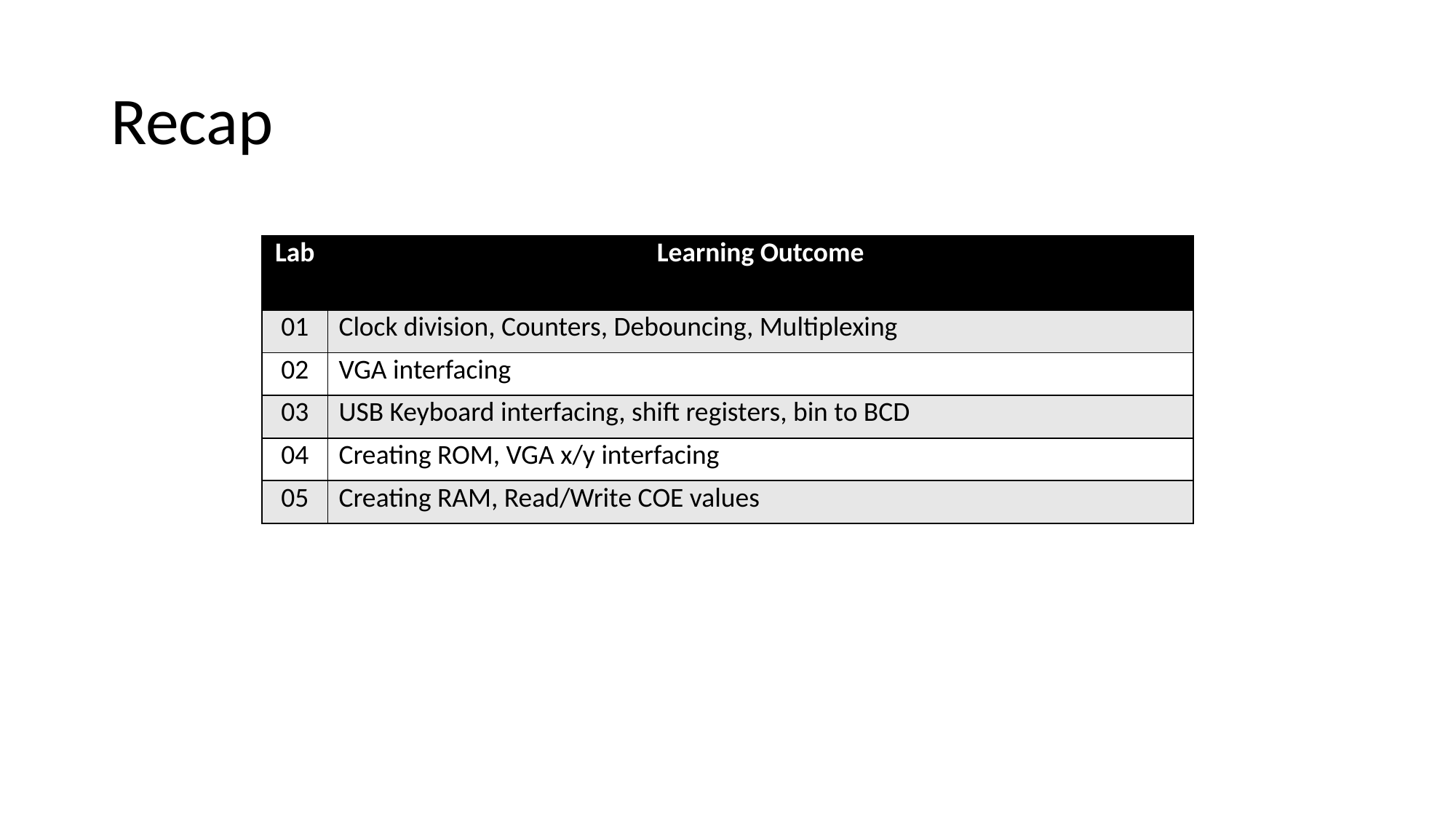

Recap
| Lab | Learning Outcome |
| --- | --- |
| 01 | Clock division, Counters, Debouncing, Multiplexing |
| 02 | VGA interfacing |
| 03 | USB Keyboard interfacing, shift registers, bin to BCD |
| 04 | Creating ROM, VGA x/y interfacing |
| 05 | Creating RAM, Read/Write COE values |